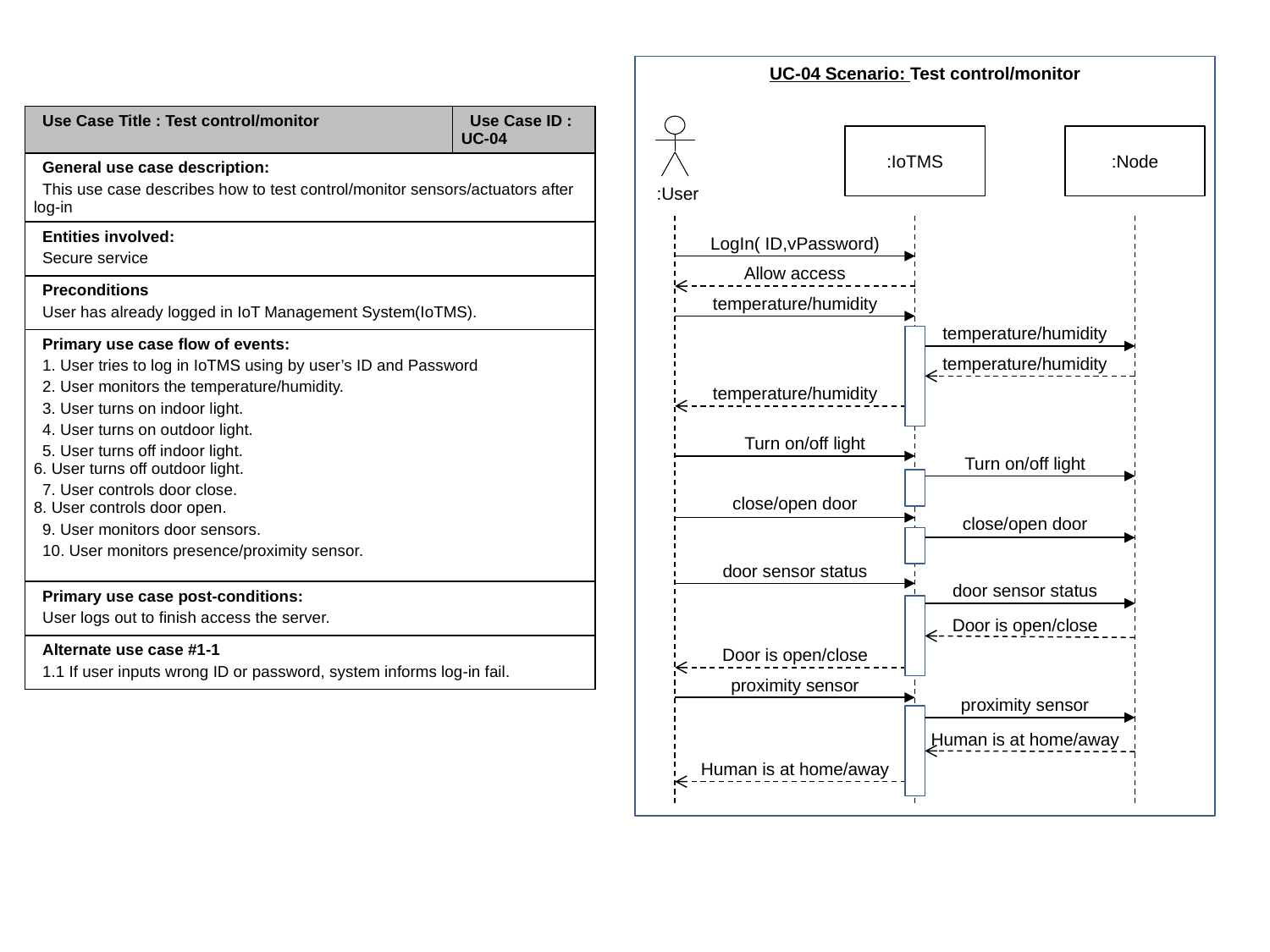

UC-04 Scenario: Test control/monitor
| Use Case Title : Test control/monitor | Use Case ID : UC-04 |
| --- | --- |
| General use case description: This use case describes how to test control/monitor sensors/actuators after log-in |  |
| Entities involved: Secure service |  |
| Preconditions User has already logged in IoT Management System(IoTMS). |  |
| Primary use case flow of events: 1. User tries to log in IoTMS using by user’s ID and Password 2. User monitors the temperature/humidity. 3. User turns on indoor light. 4. User turns on outdoor light. 5. User turns off indoor light. 6. User turns off outdoor light. 7. User controls door close. 8. User controls door open. 9. User monitors door sensors. 10. User monitors presence/proximity sensor. |  |
| Primary use case post-conditions: User logs out to finish access the server. |  |
| Alternate use case #1-1 1.1 If user inputs wrong ID or password, system informs log-in fail. |  |

:IoTMS
:Node
:User
LogIn( ID,vPassword)
Allow access
temperature/humidity
temperature/humidity

temperature/humidity
temperature/humidity
Turn on/off light
Turn on/off light

close/open door
close/open door

door sensor status
door sensor status

Door is open/close
Door is open/close
proximity sensor
proximity sensor

Human is at home/away
Human is at home/away